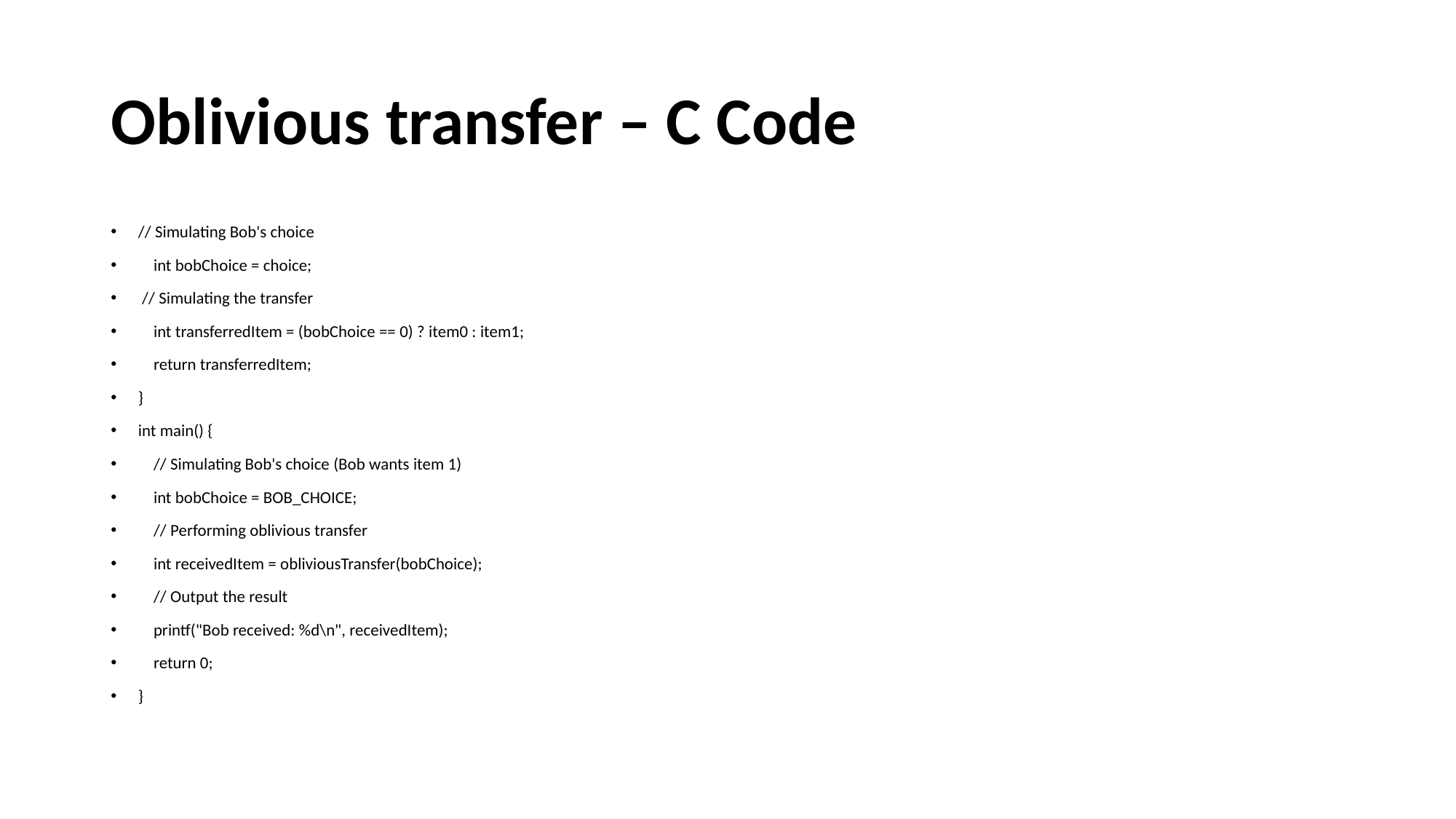

# Oblivious transfer – C Code
// Simulating Bob's choice
    int bobChoice = choice;
 // Simulating the transfer
    int transferredItem = (bobChoice == 0) ? item0 : item1;
    return transferredItem;
}
int main() {
    // Simulating Bob's choice (Bob wants item 1)
    int bobChoice = BOB_CHOICE;
    // Performing oblivious transfer
    int receivedItem = obliviousTransfer(bobChoice);
    // Output the result
    printf("Bob received: %d\n", receivedItem);
    return 0;
}